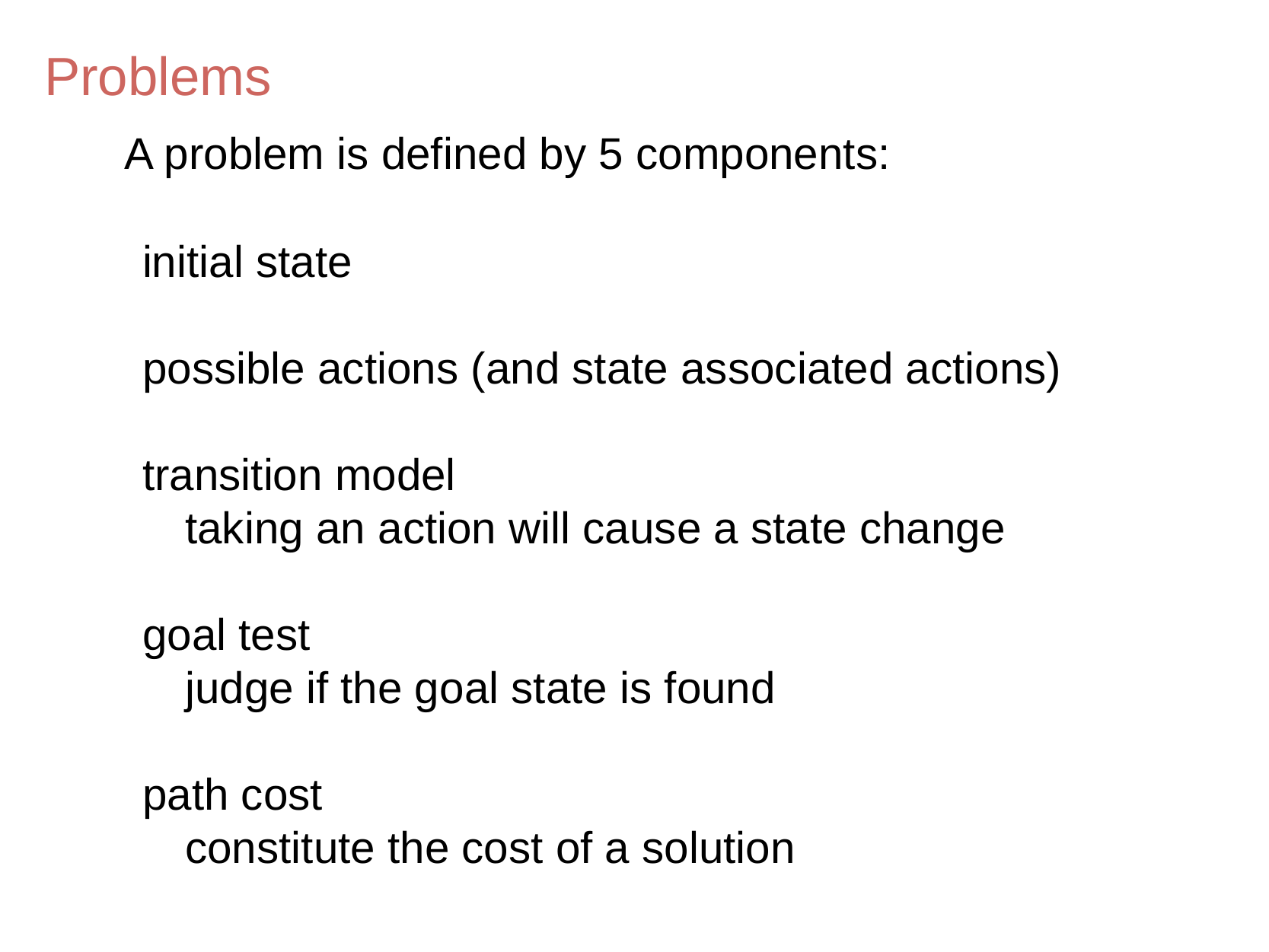

Problems
A problem is defined by 5 components:
initial state

possible actions (and state associated actions)

transition model
taking an action will cause a state change

goal test
judge if the goal state is found

path cost
constitute the cost of a solution